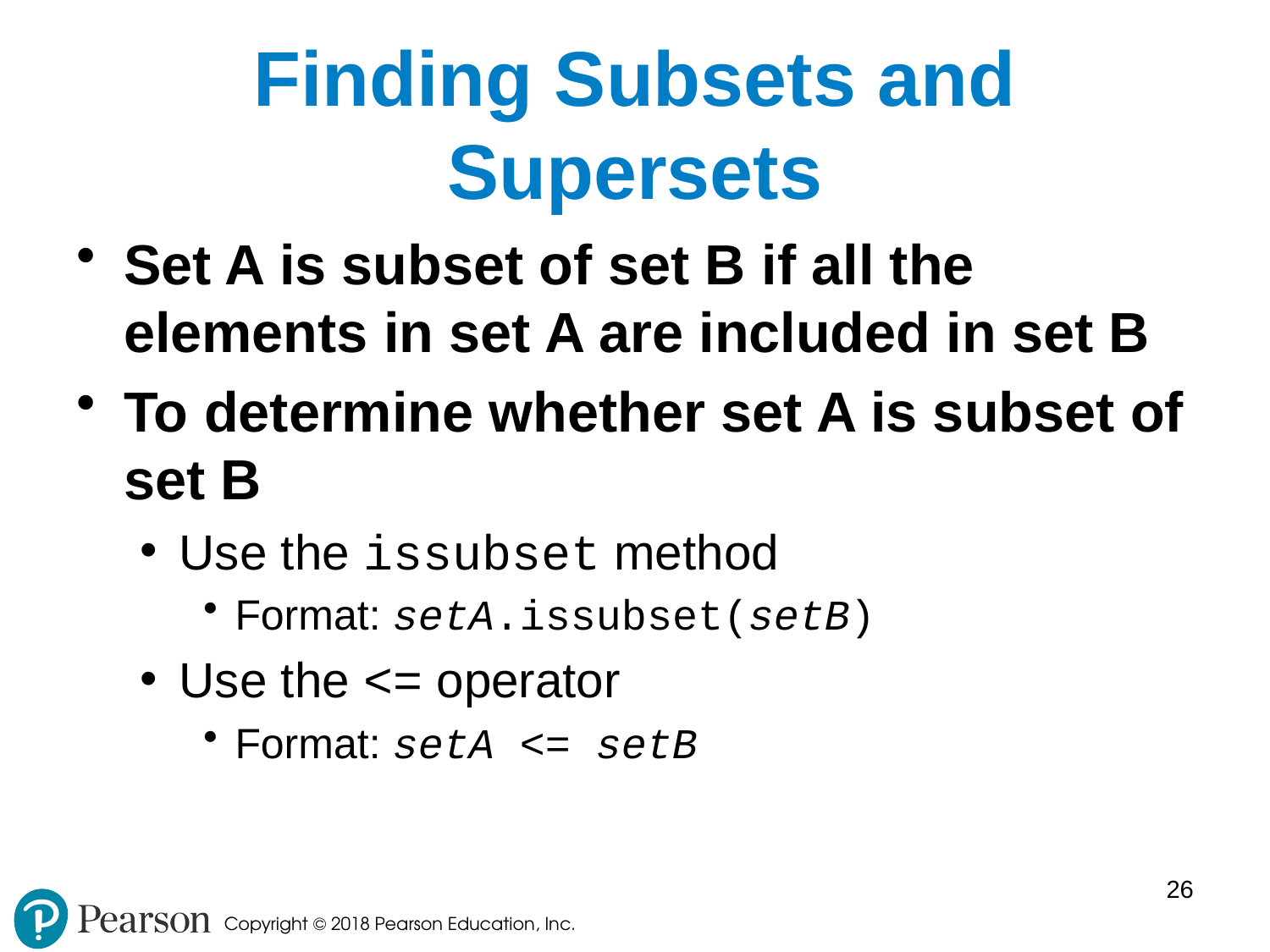

# Finding Subsets and Supersets
Set A is subset of set B if all the elements in set A are included in set B
To determine whether set A is subset of set B
Use the issubset method
Format: setA.issubset(setB)
Use the <= operator
Format: setA <= setB

26